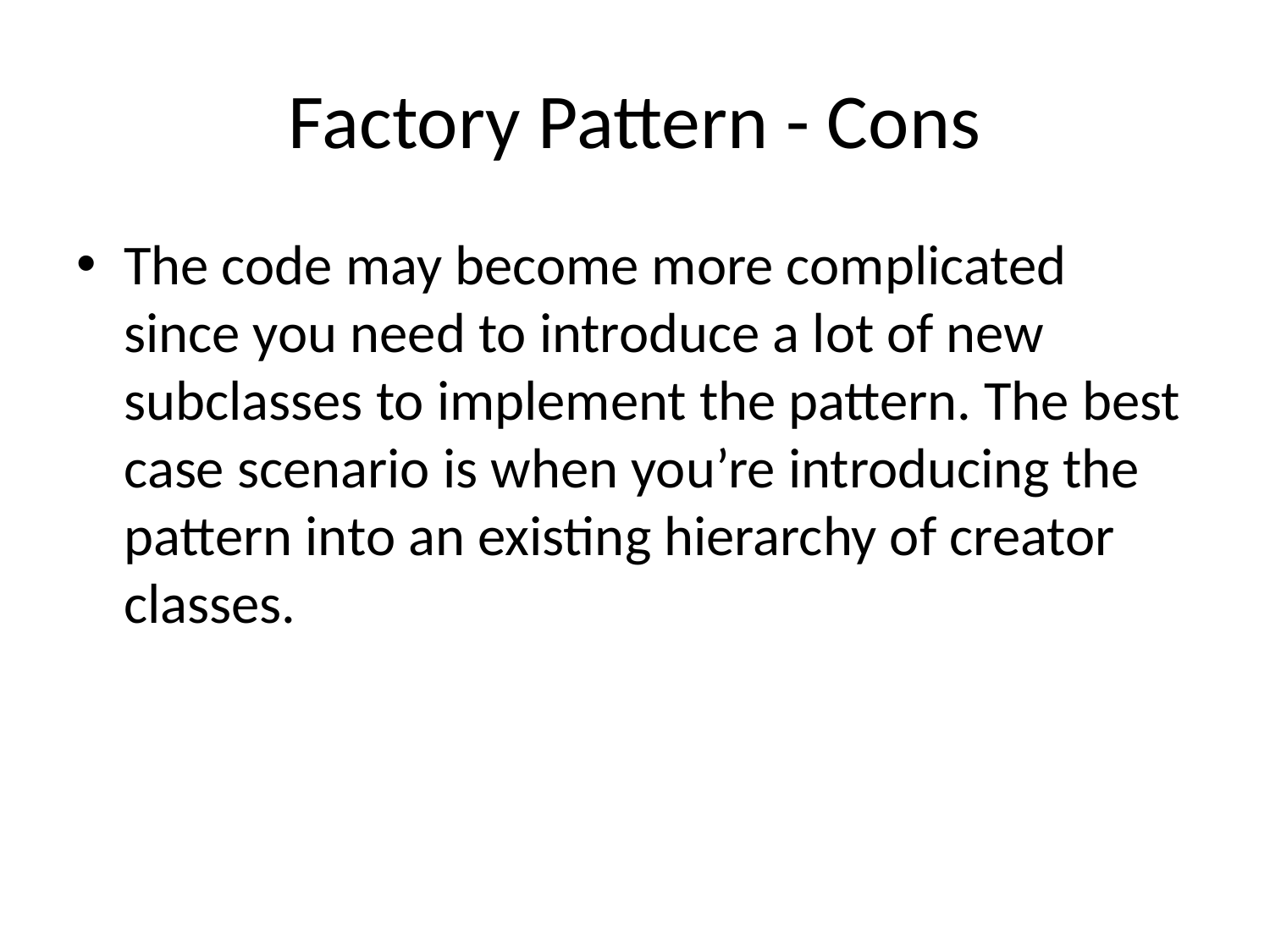

# Factory Pattern - Cons
The code may become more complicated since you need to introduce a lot of new subclasses to implement the pattern. The best case scenario is when you’re introducing the pattern into an existing hierarchy of creator classes.